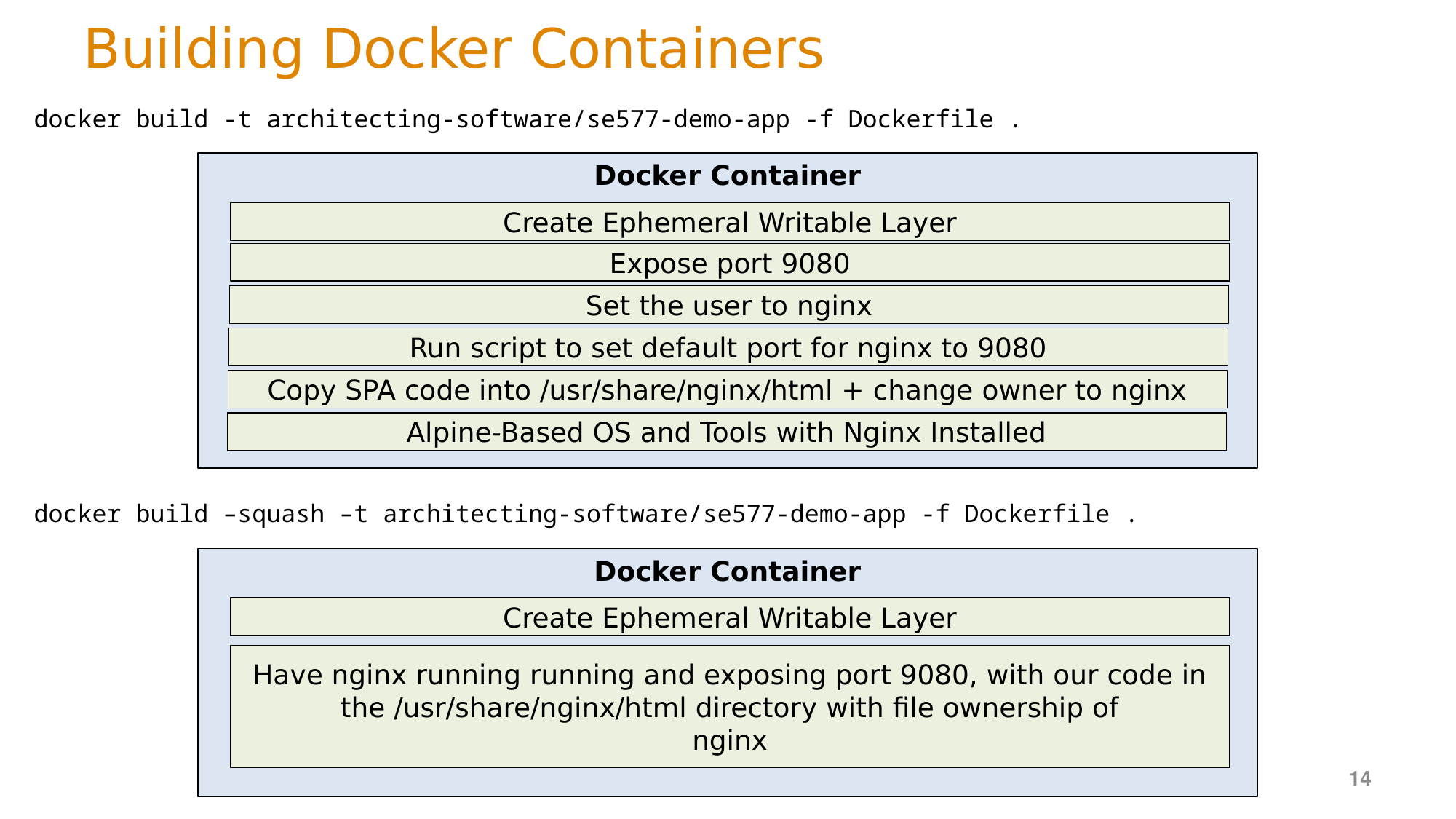

# Building Docker Containers
docker build -t architecting-software/se577-demo-app -f Dockerfile .
Docker Container
Create Ephemeral Writable Layer
Expose port 9080
Set the user to nginx
Run script to set default port for nginx to 9080
Copy SPA code into /usr/share/nginx/html + change owner to nginx
Alpine-Based OS and Tools with Nginx Installed
docker build –squash –t architecting-software/se577-demo-app -f Dockerfile .
Docker Container
Create Ephemeral Writable Layer
Have nginx running running and exposing port 9080, with our code in
the /usr/share/nginx/html directory with file ownership of
nginx
14